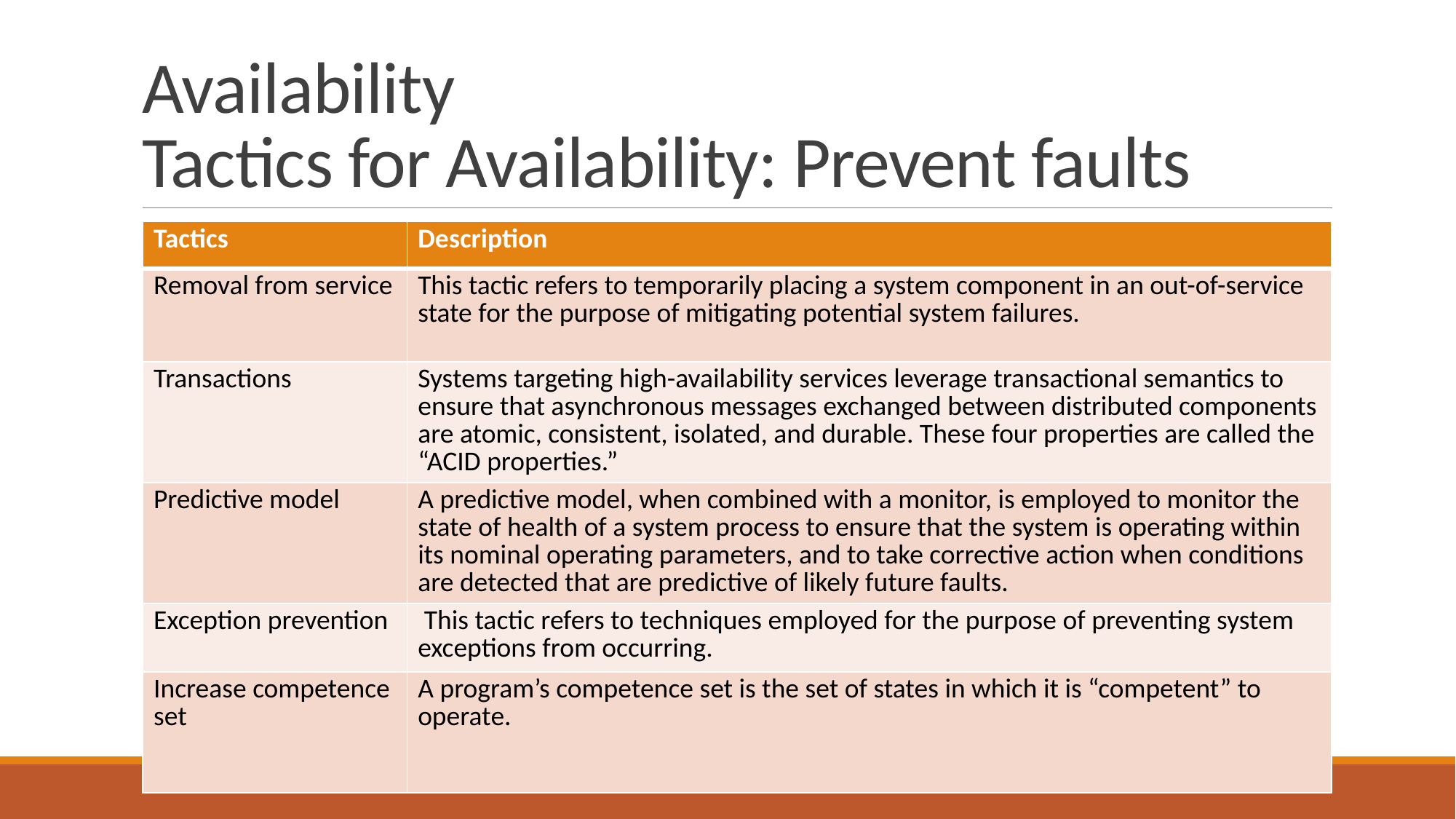

# Availability Tactics for Availability: Prevent faults
| Tactics | Description |
| --- | --- |
| Removal from service | This tactic refers to temporarily placing a system component in an out-of-service state for the purpose of mitigating potential system failures. |
| Transactions | Systems targeting high-availability services leverage transactional semantics to ensure that asynchronous messages exchanged between distributed components are atomic, consistent, isolated, and durable. These four properties are called the “ACID properties.” |
| Predictive model | A predictive model, when combined with a monitor, is employed to monitor the state of health of a system process to ensure that the system is operating within its nominal operating parameters, and to take corrective action when conditions are detected that are predictive of likely future faults. |
| Exception prevention | This tactic refers to techniques employed for the purpose of preventing system exceptions from occurring. |
| Increase competence set | A program’s competence set is the set of states in which it is “competent” to operate. |